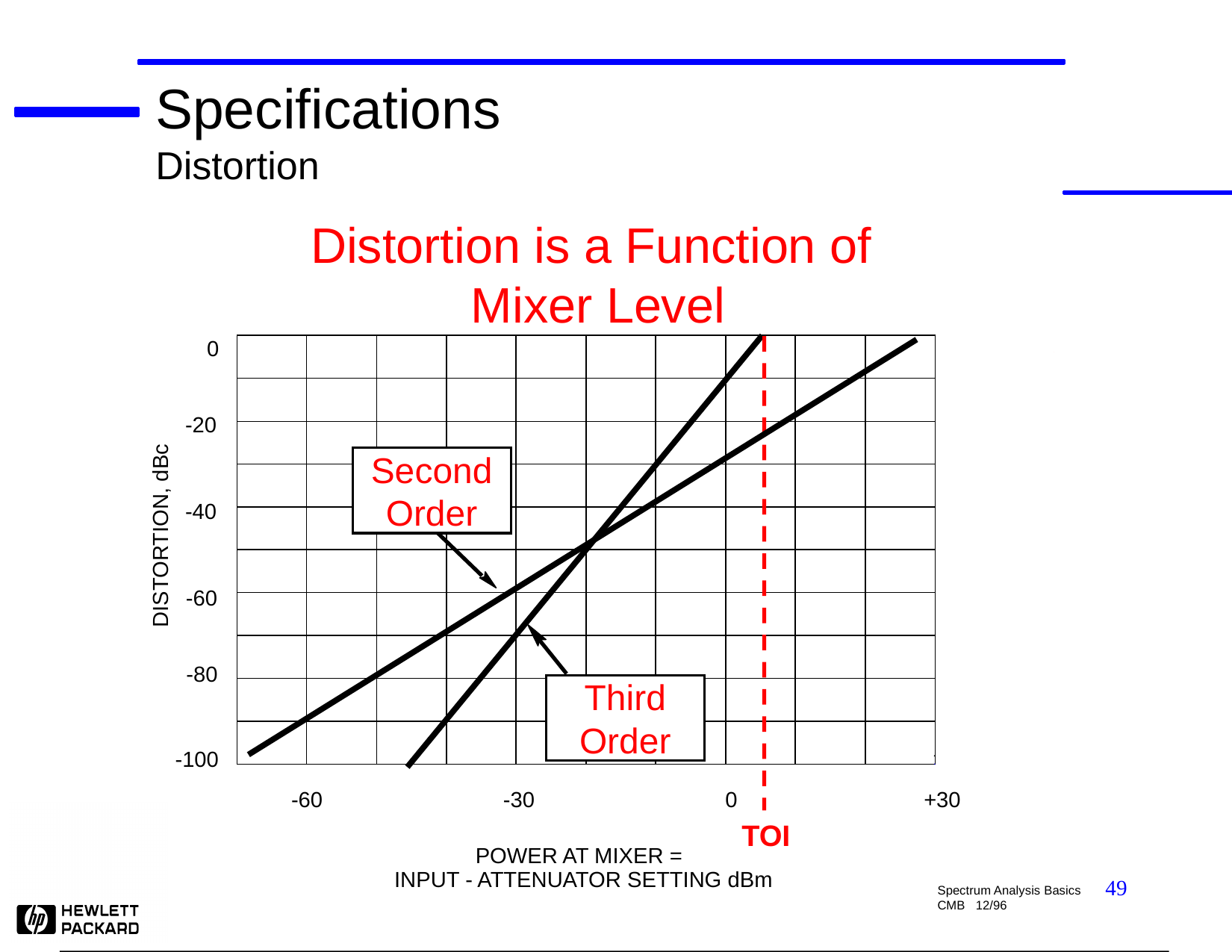

Specifications
Distortion
Distortion is a Function of
Mixer Level
0

.

-20

Second
Order

-40

DISTORTION, dBc

-60

-80
Third
Order

-100

-60
-30
0
+30
TOI
INPUT - ATTENUATOR SETTING dBm
POWER AT MIXER =
49